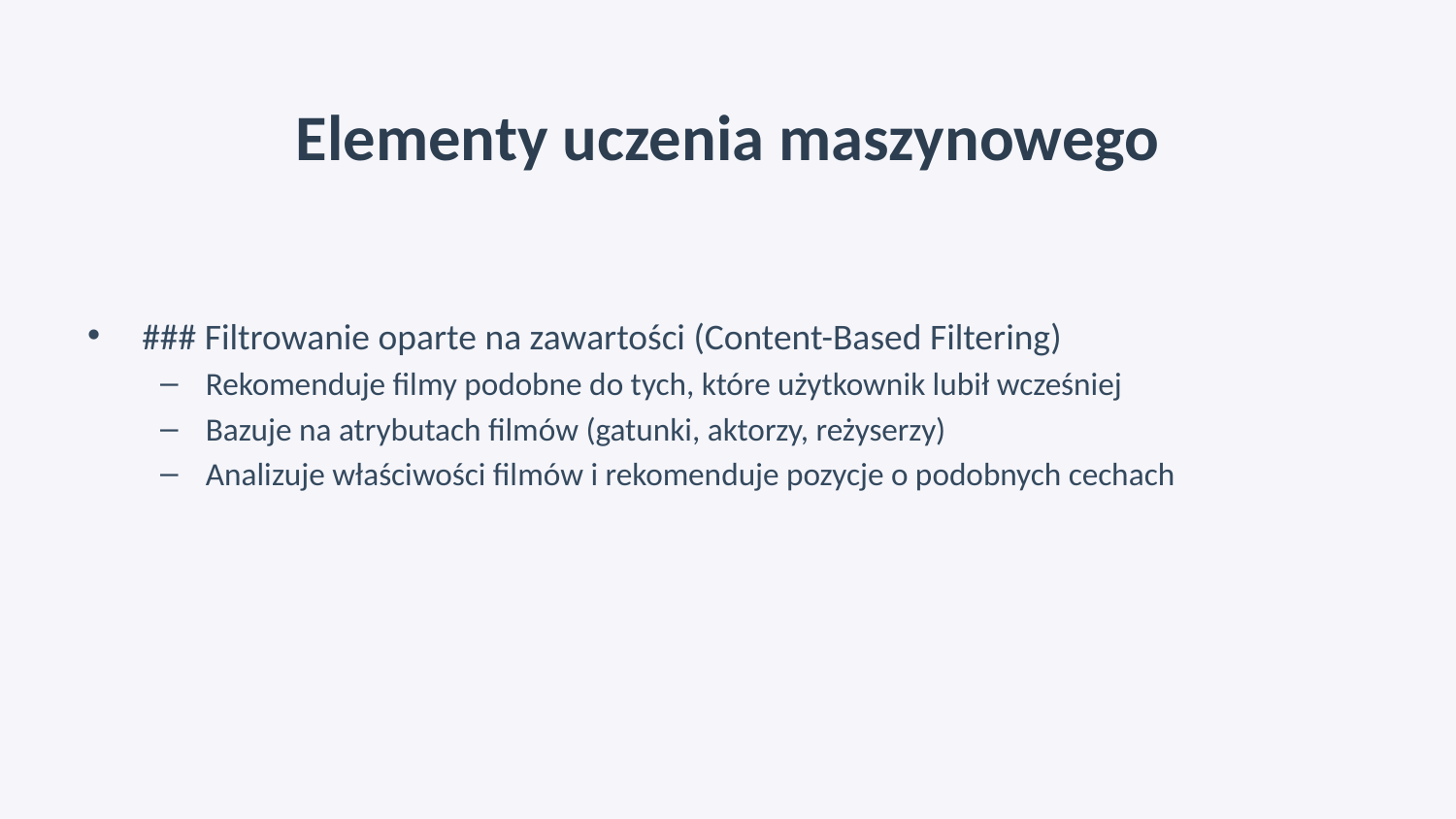

# Elementy uczenia maszynowego

### Filtrowanie oparte na zawartości (Content-Based Filtering)
Rekomenduje filmy podobne do tych, które użytkownik lubił wcześniej
Bazuje na atrybutach filmów (gatunki, aktorzy, reżyserzy)
Analizuje właściwości filmów i rekomenduje pozycje o podobnych cechach